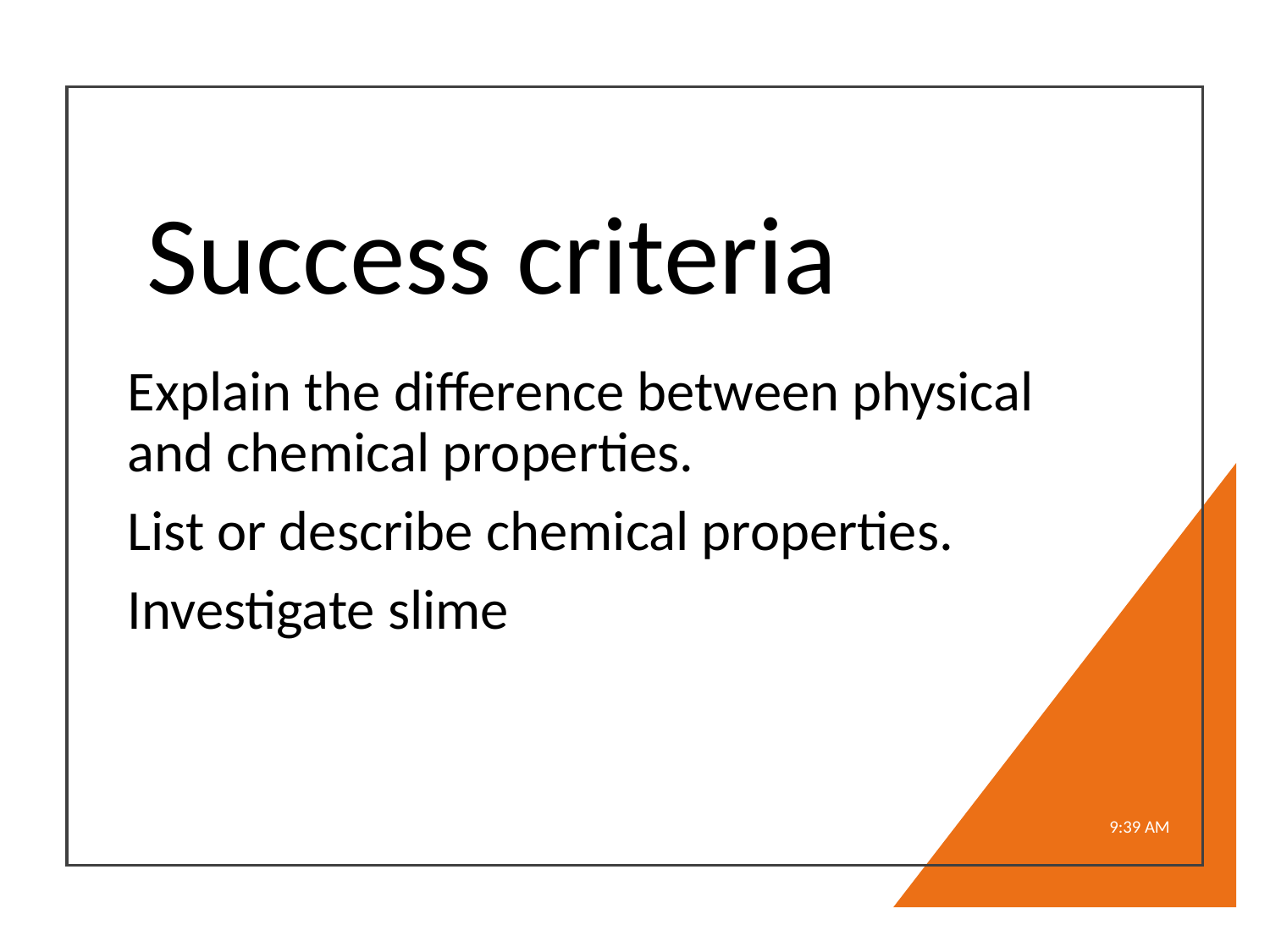

# Success criteria
Explain the difference between physical and chemical properties.
List or describe chemical properties.
Investigate slime

9:39 AM